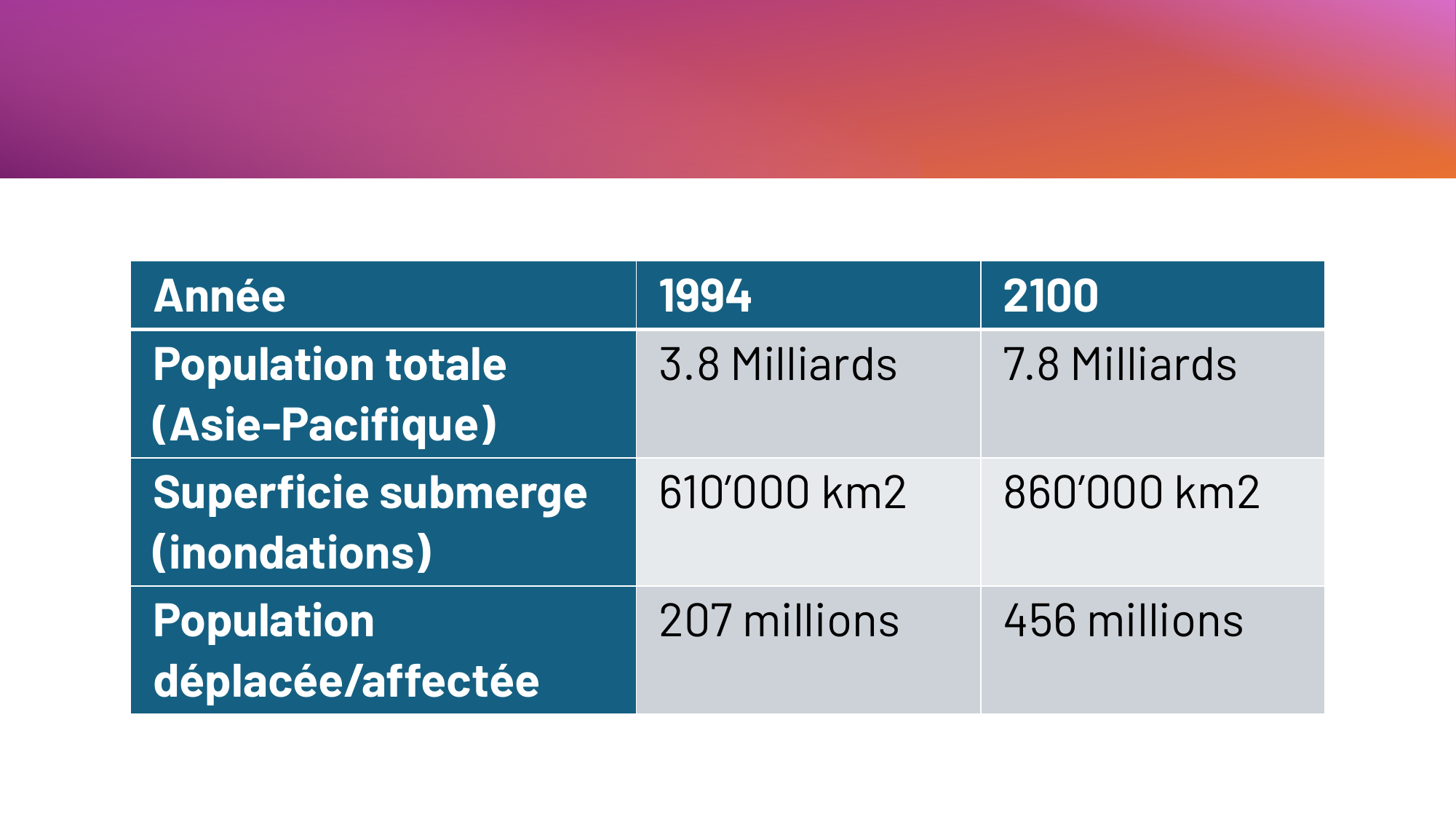

| Année | 1994 | 2100 |
| --- | --- | --- |
| Population totale (Asie-Pacifique) | 3.8 Milliards | 7.8 Milliards |
| Superficie submerge (inondations) | 610’000 km2 | 860’000 km2 |
| Population déplacée/affectée | 207 millions | 456 millions |